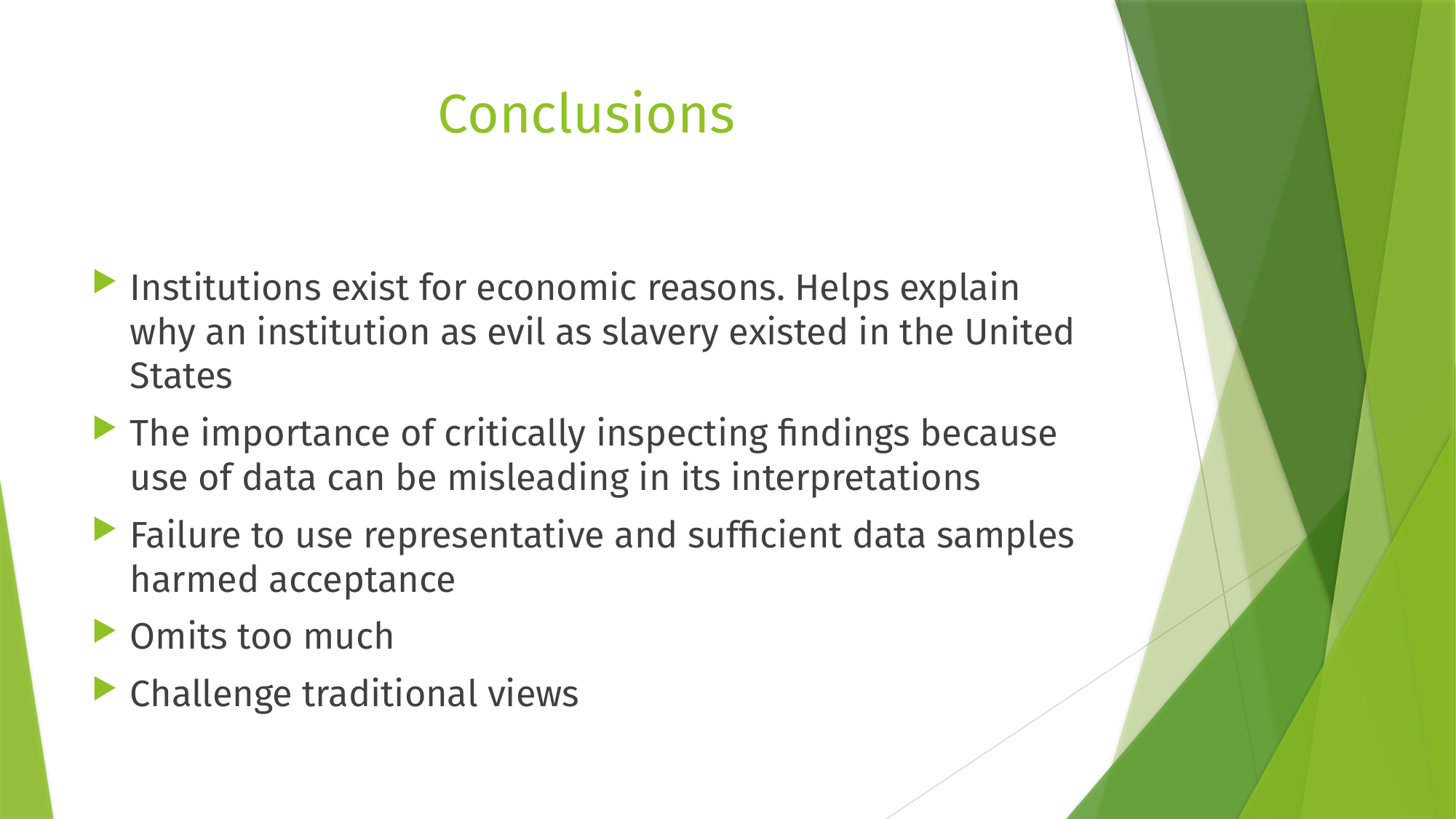

# Conclusions
Institutions exist for economic reasons. Helps explain why an institution as evil as slavery existed in the United States
The importance of critically inspecting findings because use of data can be misleading in its interpretations
Failure to use representative and sufficient data samples harmed acceptance
Omits too much
Challenge traditional views